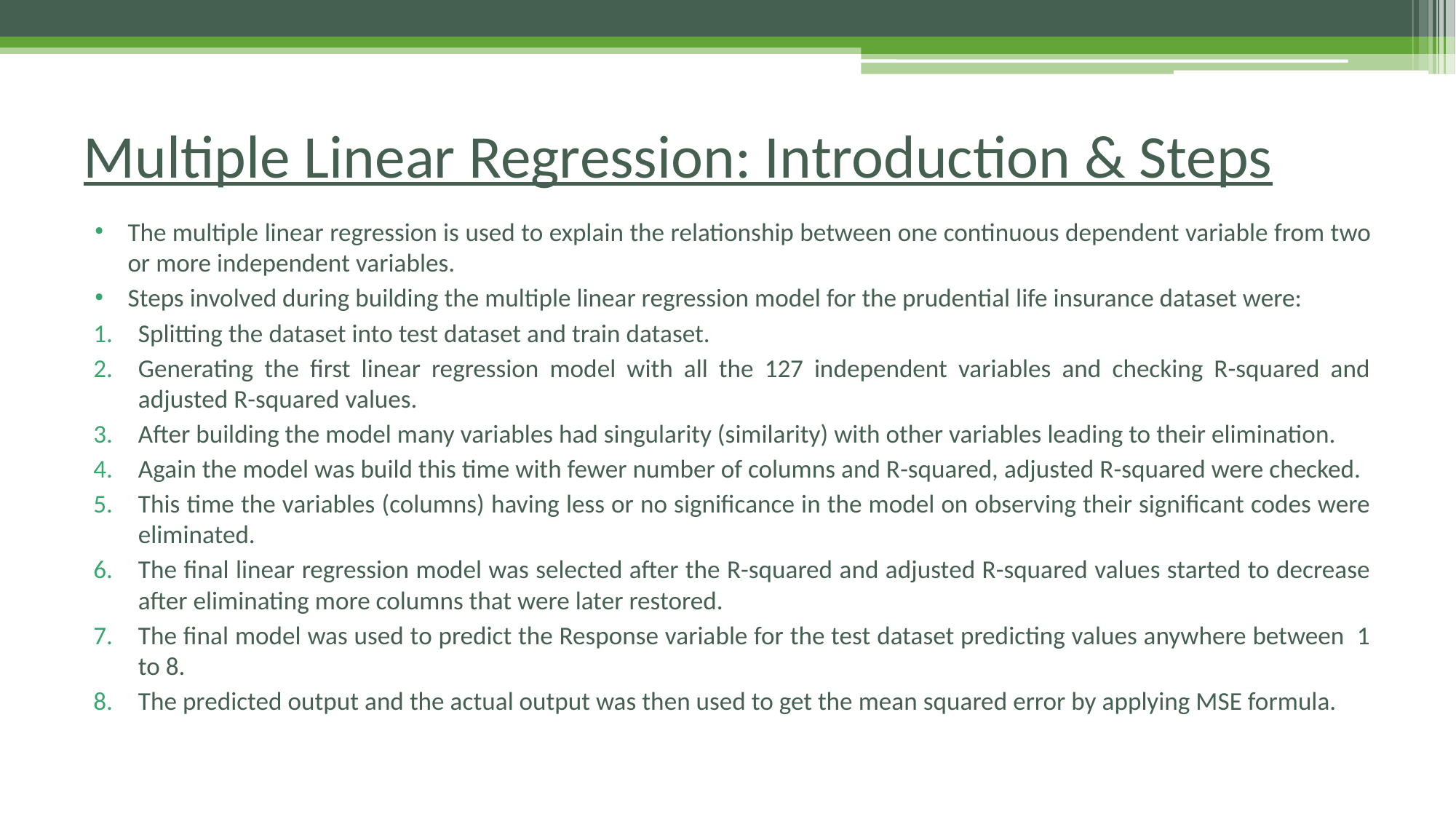

# Multiple Linear Regression: Introduction & Steps
The multiple linear regression is used to explain the relationship between one continuous dependent variable from two or more independent variables.
Steps involved during building the multiple linear regression model for the prudential life insurance dataset were:
Splitting the dataset into test dataset and train dataset.
Generating the first linear regression model with all the 127 independent variables and checking R-squared and adjusted R-squared values.
After building the model many variables had singularity (similarity) with other variables leading to their elimination.
Again the model was build this time with fewer number of columns and R-squared, adjusted R-squared were checked.
This time the variables (columns) having less or no significance in the model on observing their significant codes were eliminated.
The final linear regression model was selected after the R-squared and adjusted R-squared values started to decrease after eliminating more columns that were later restored.
The final model was used to predict the Response variable for the test dataset predicting values anywhere between  1 to 8.
The predicted output and the actual output was then used to get the mean squared error by applying MSE formula.